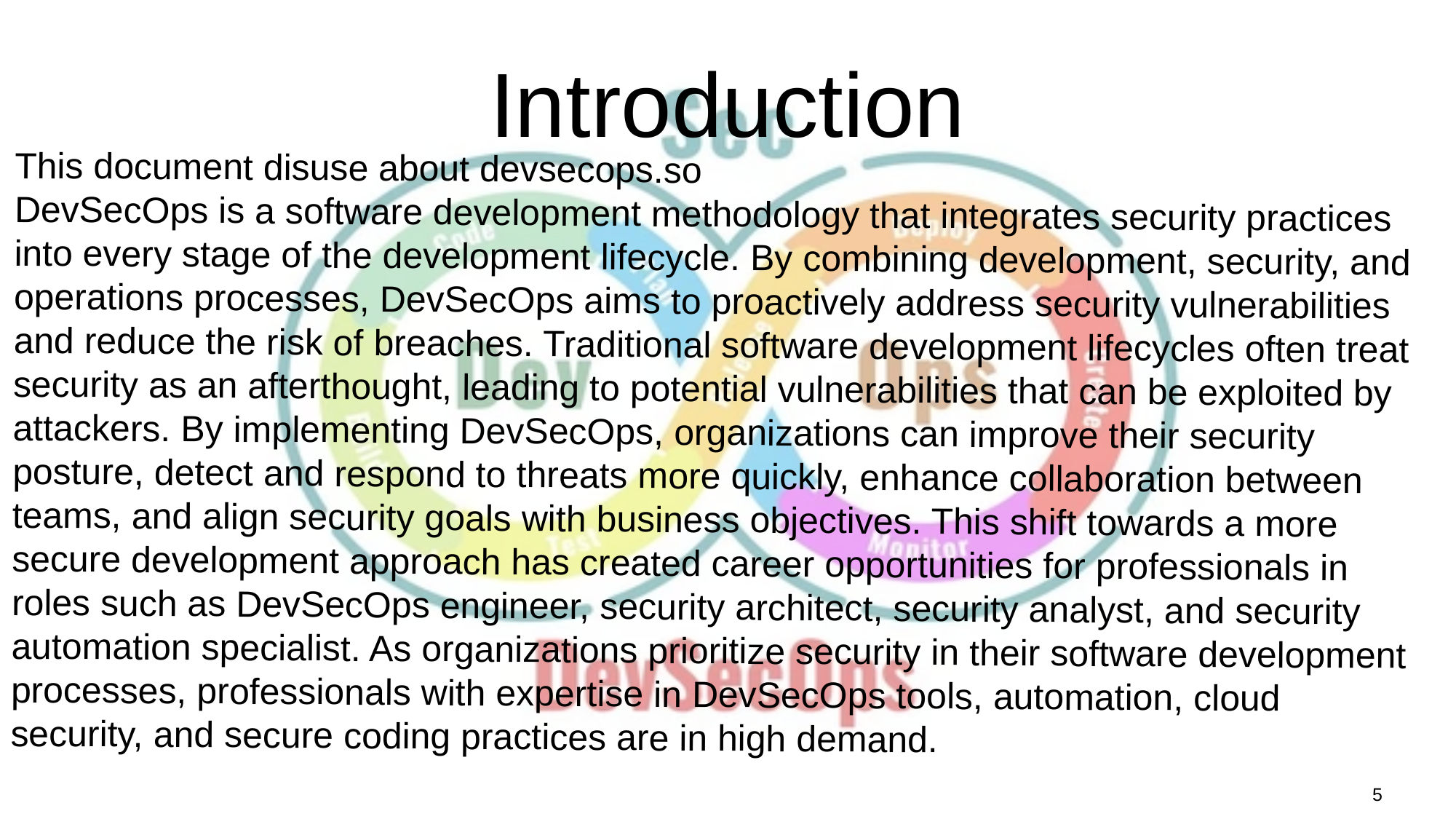

# Introduction
This document disuse about devsecops.so
DevSecOps is a software development methodology that integrates security practices into every stage of the development lifecycle. By combining development, security, and operations processes, DevSecOps aims to proactively address security vulnerabilities and reduce the risk of breaches. Traditional software development lifecycles often treat security as an afterthought, leading to potential vulnerabilities that can be exploited by attackers. By implementing DevSecOps, organizations can improve their security posture, detect and respond to threats more quickly, enhance collaboration between teams, and align security goals with business objectives. This shift towards a more secure development approach has created career opportunities for professionals in roles such as DevSecOps engineer, security architect, security analyst, and security automation specialist. As organizations prioritize security in their software development processes, professionals with expertise in DevSecOps tools, automation, cloud security, and secure coding practices are in high demand.
5